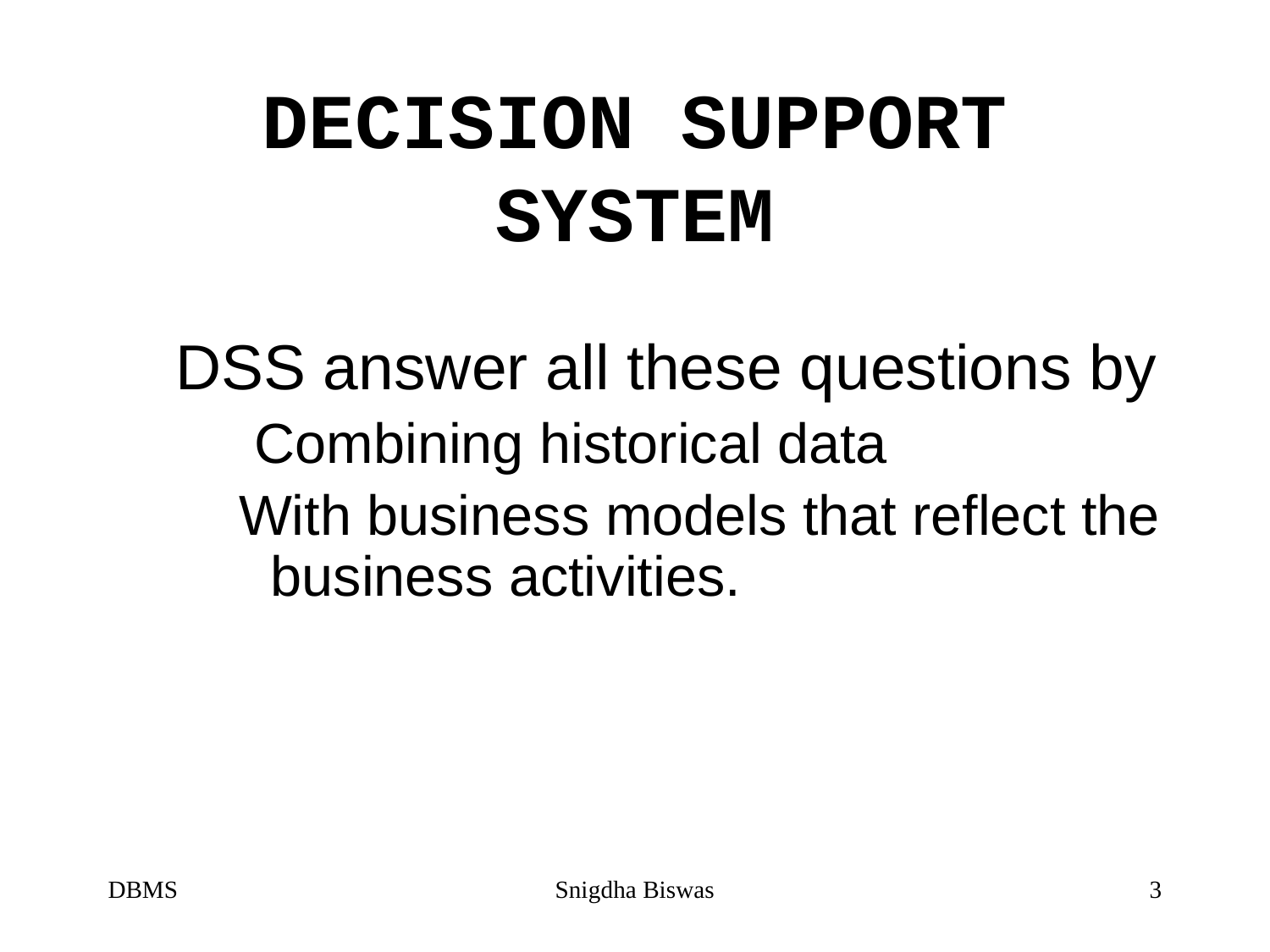

# DECISION SUPPORT SYSTEM

DSS answer all these questions by
 Combining historical data
With business models that reflect the business activities.
DBMS
Snigdha Biswas
3